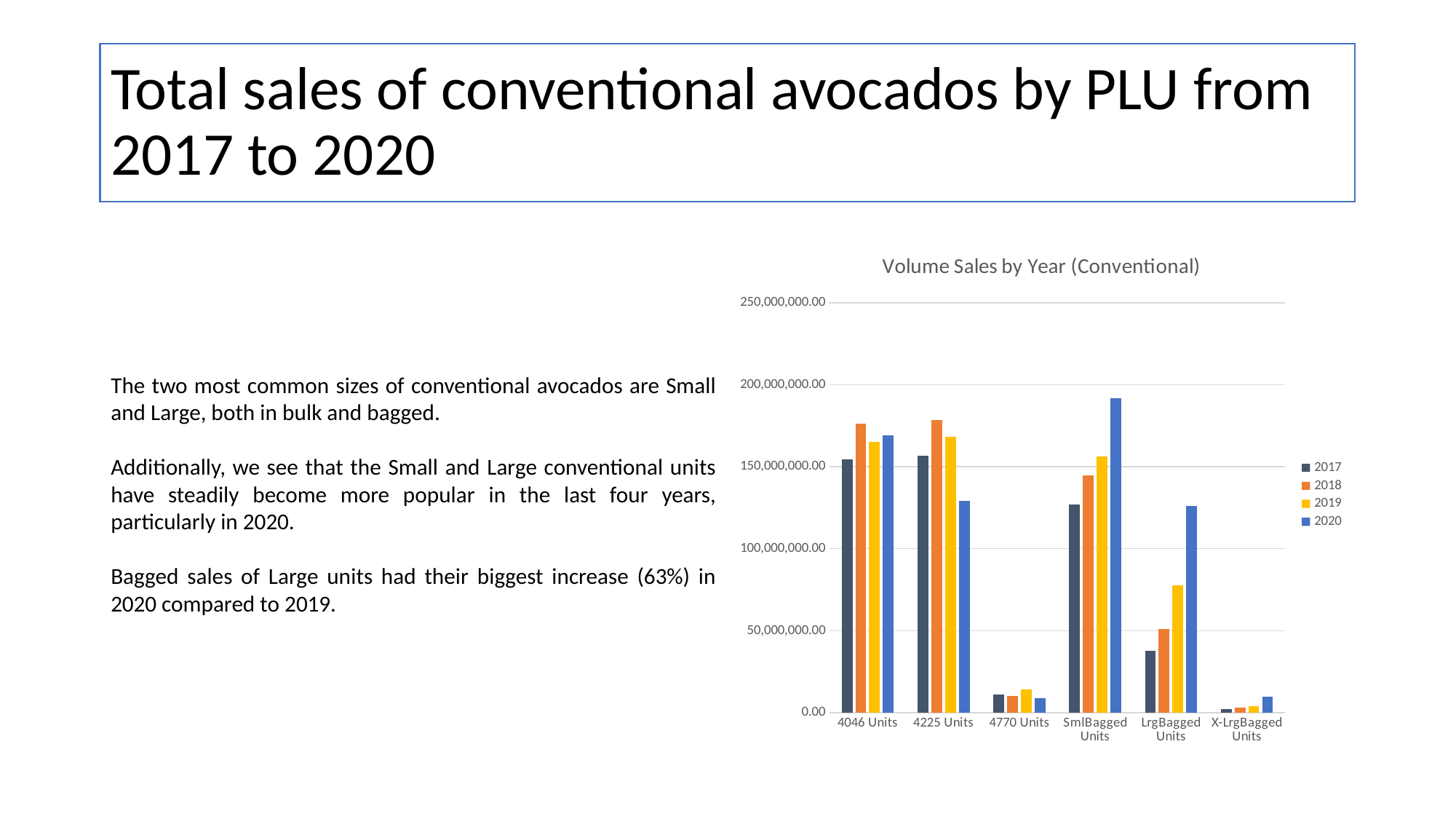

# Total sales of conventional avocados by PLU from 2017 to 2020

### Chart: Volume Sales by Year (Conventional)

| Category | 2017 | 2018 | 2019 | 2020 |
|---|---|---|---|---|
| 4046 Units | 154658462.29 | 176086467.39000008 | 165023966.43999994 | 169402376.72999987 |
| 4225 Units | 156938964.70999998 | 178297459.82000014 | 168488524.39999992 | 129229752.70999992 |
| 4770 Units | 10936948.549999993 | 10276664.330000008 | 14052950.739999993 | 8627422.30999999 |
| SmlBagged Units | 127149188.52000014 | 144599324.07000002 | 156265907.4599998 | 191641512.53000036 |
| LrgBagged Units | 37495572.48999993 | 51180220.199999996 | 77666980.09999995 | 126275146.81000002 |
| X-LrgBagged Units | 1997768.4699999993 | 3012428.5899999994 | 3958065.479999999 | 9536812.680000016 |
The two most common sizes of conventional avocados are Small and Large, both in bulk and bagged.

Additionally, we see that the Small and Large conventional units have steadily become more popular in the last four years, particularly in 2020.

Bagged sales of Large units had their biggest increase (63%) in 2020 compared to 2019.